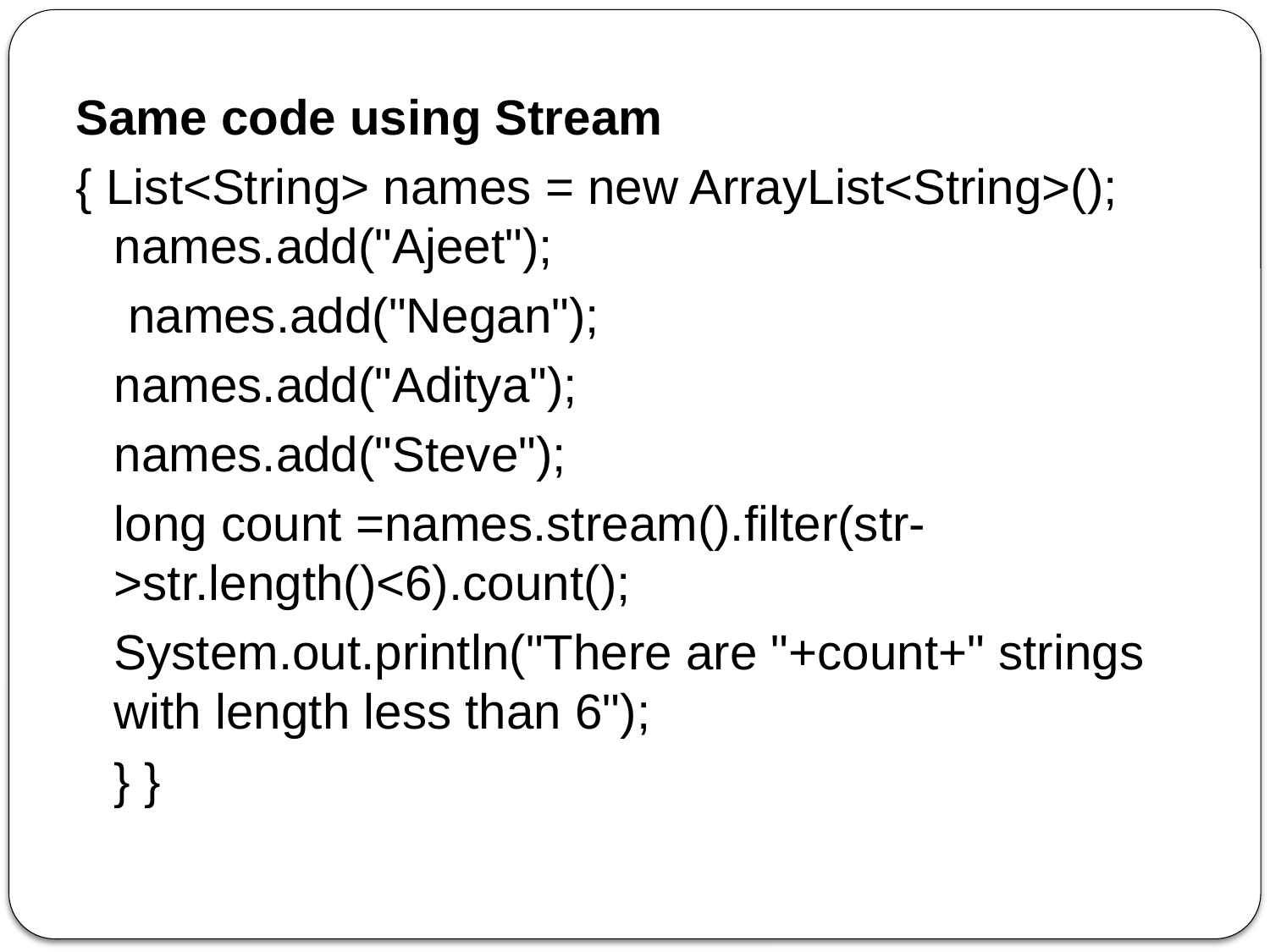

Same code using Stream
{ List<String> names = new ArrayList<String>(); names.add("Ajeet");
	 names.add("Negan");
	names.add("Aditya");
	names.add("Steve");
	long count =names.stream().filter(str->str.length()<6).count();
	System.out.println("There are "+count+" strings with length less than 6");
	} }